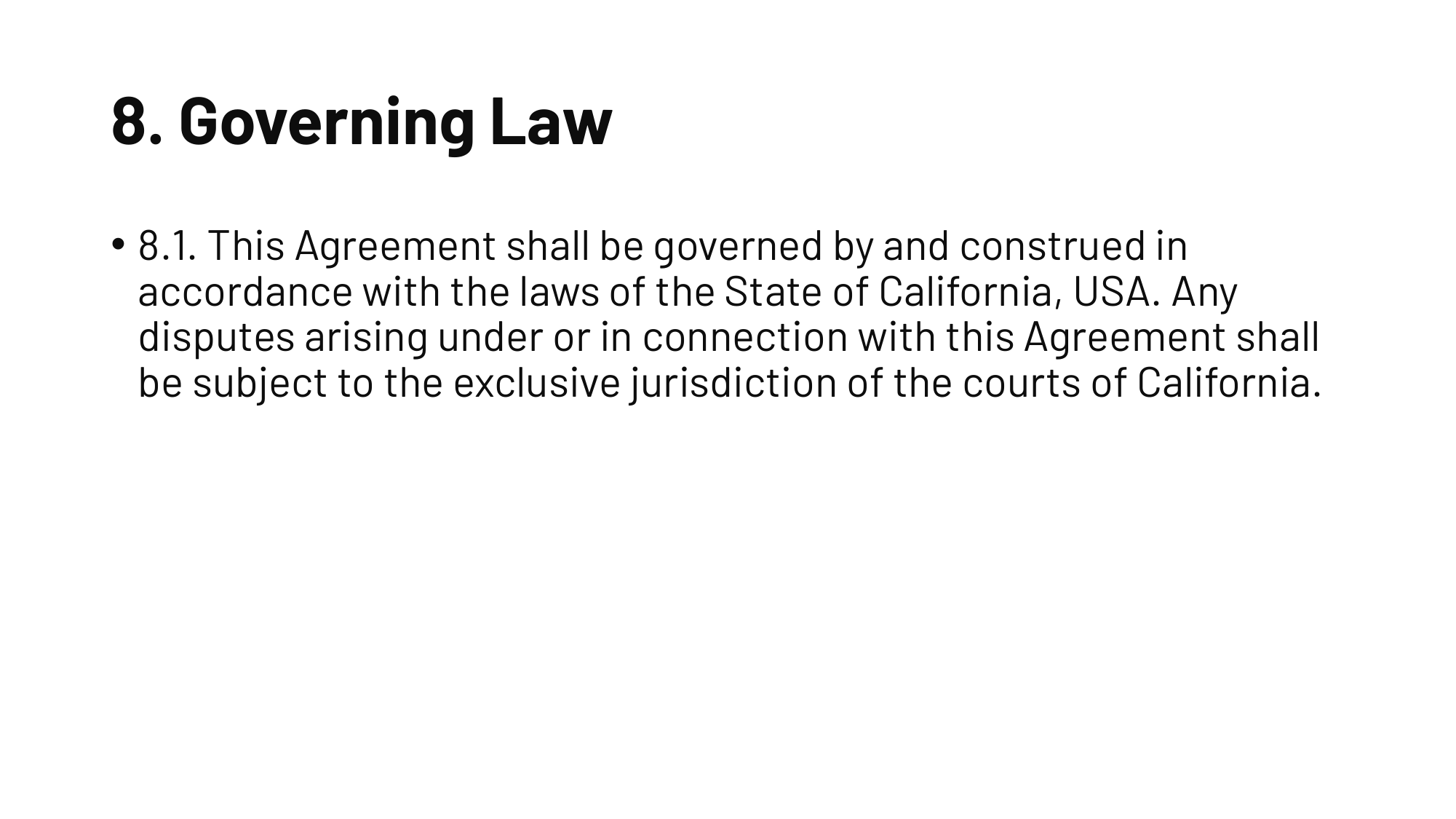

# 8. Governing Law
8.1. This Agreement shall be governed by and construed in accordance with the laws of the State of California, USA. Any disputes arising under or in connection with this Agreement shall be subject to the exclusive jurisdiction of the courts of California.